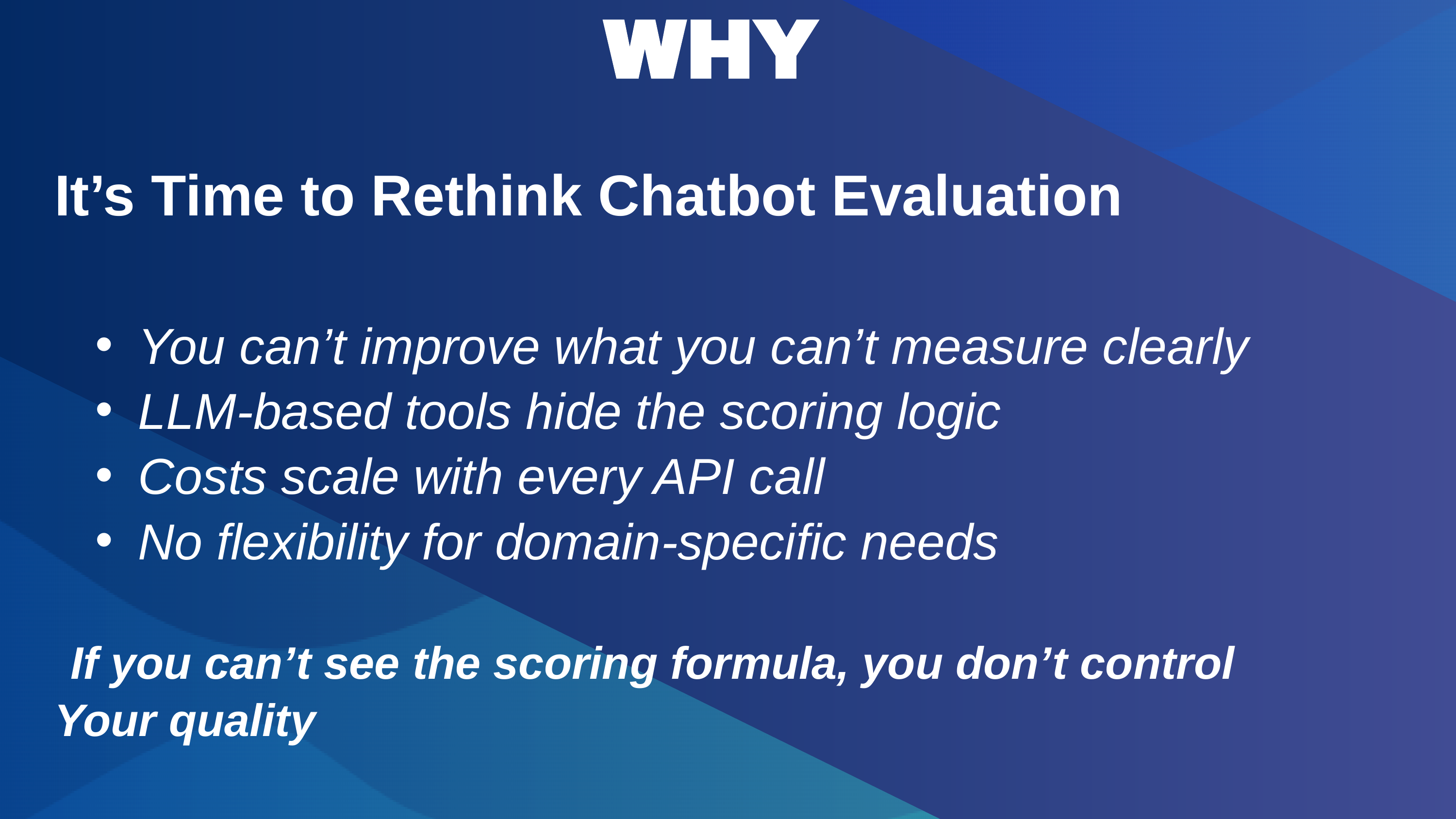

WHY
 It’s Time to Rethink Chatbot Evaluation
You can’t improve what you can’t measure clearly
LLM-based tools hide the scoring logic
Costs scale with every API call
No flexibility for domain-specific needs

 If you can’t see the scoring formula, you don’t control
Your quality